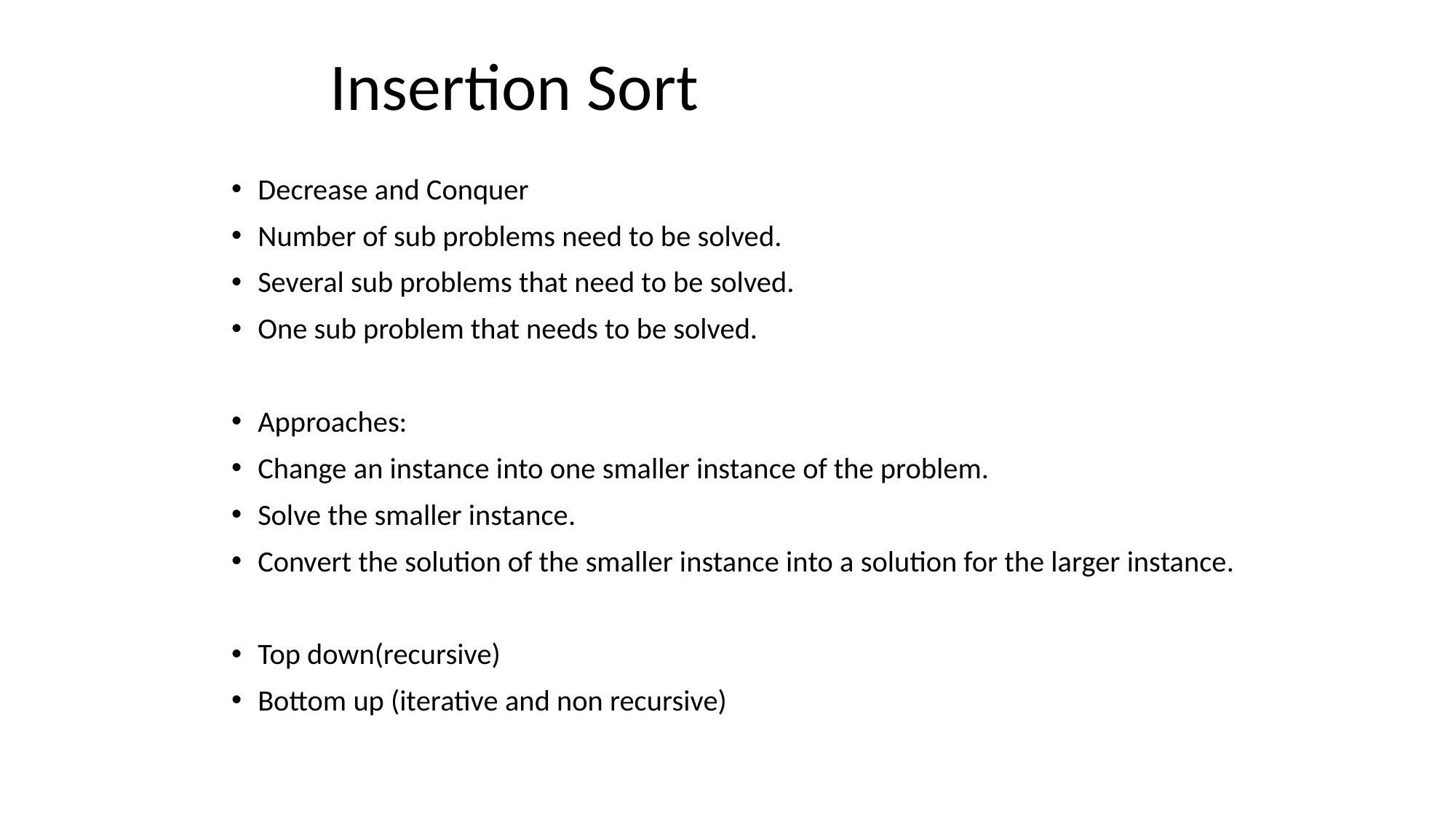

# Insertion Sort
Decrease and Conquer
Number of sub problems need to be solved.
Several sub problems that need to be solved.
One sub problem that needs to be solved.

Approaches:
Change an instance into one smaller instance of the problem.
Solve the smaller instance.
Convert the solution of the smaller instance into a solution for the larger instance.

Top down(recursive)
Bottom up (iterative and non recursive)